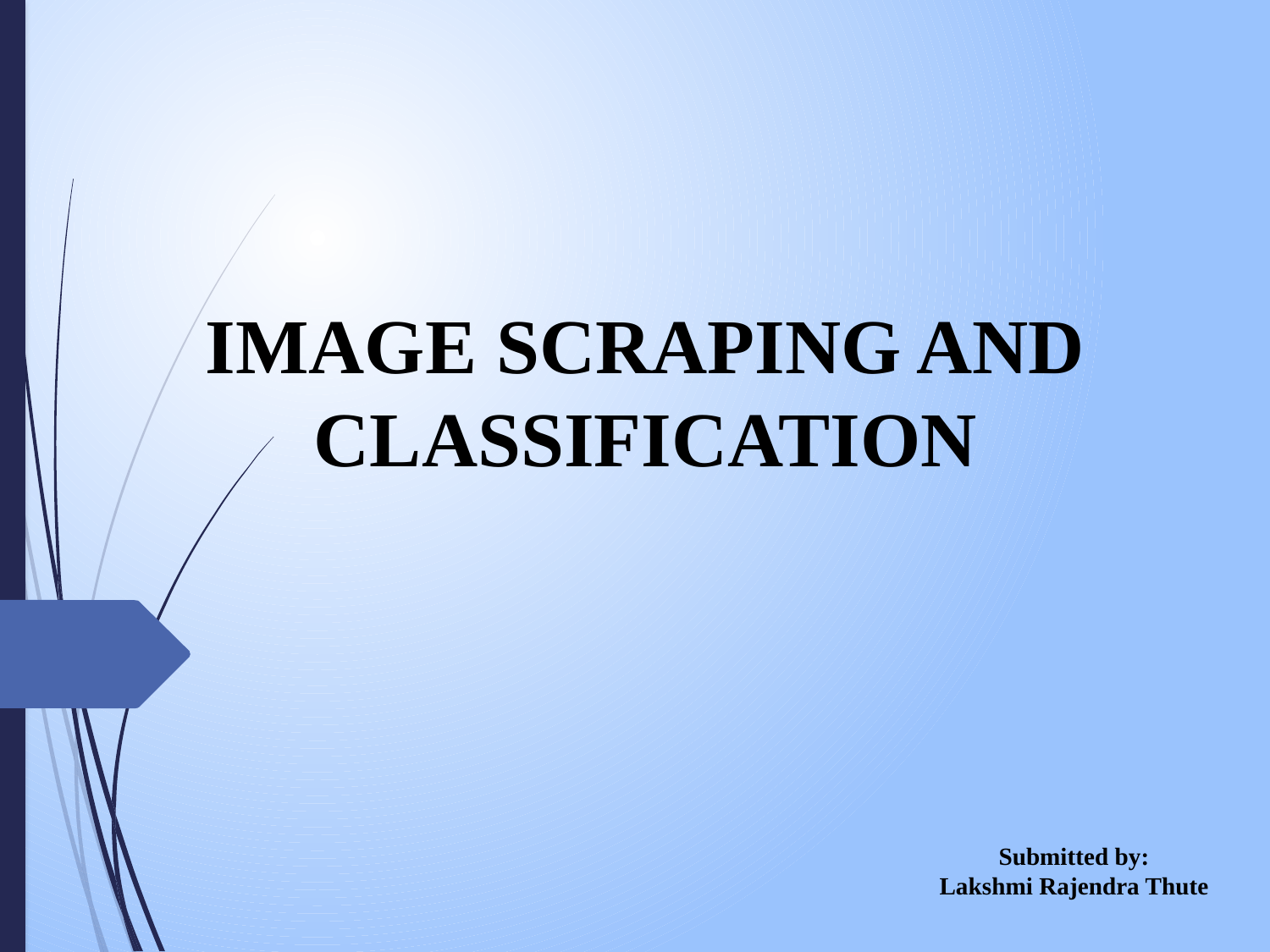

IMAGE SCRAPING AND CLASSIFICATION
Submitted by:
Lakshmi Rajendra Thute